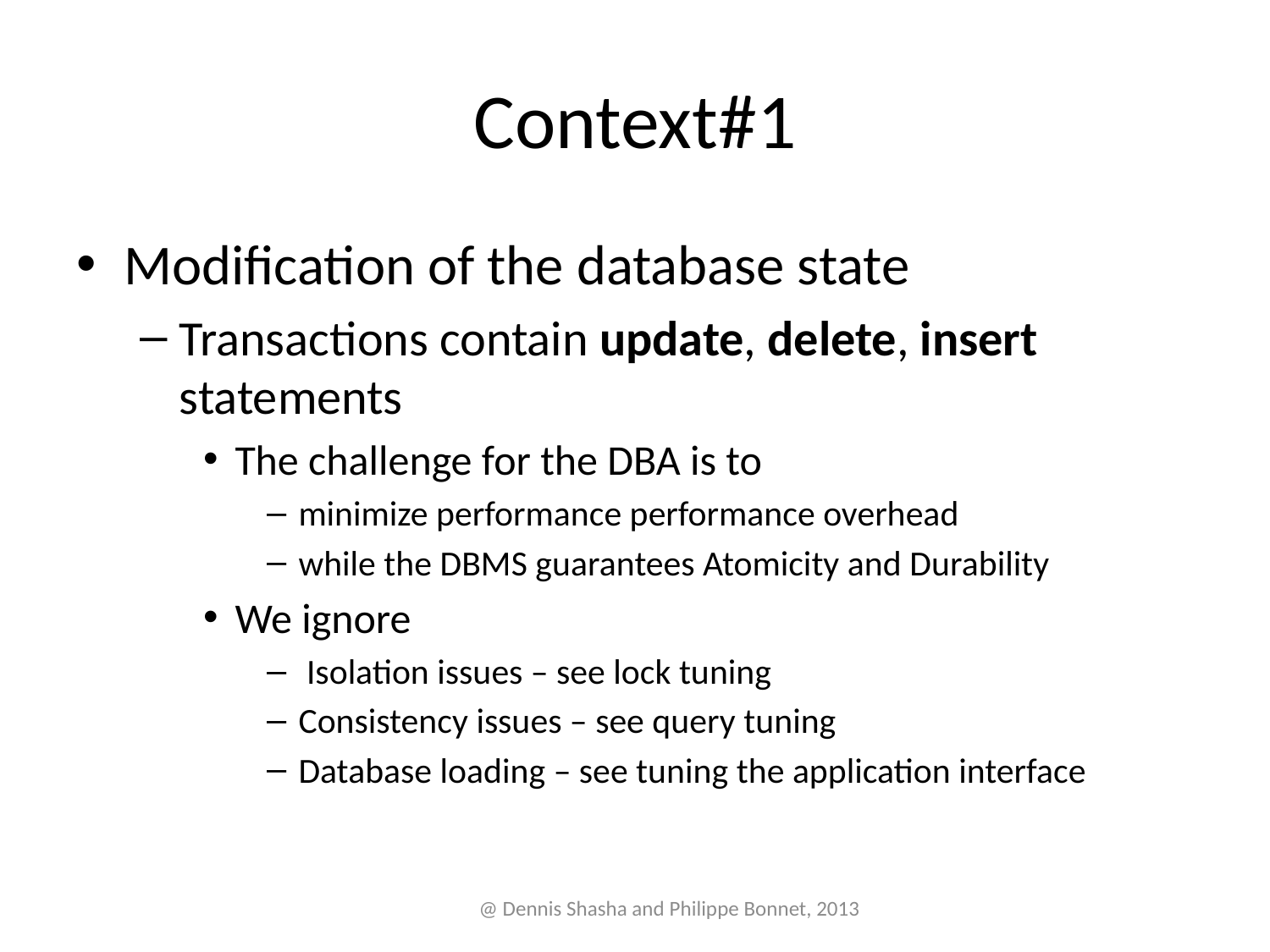

# Context#1
Modification of the database state
Transactions contain update, delete, insert statements
The challenge for the DBA is to
minimize performance performance overhead
while the DBMS guarantees Atomicity and Durability
We ignore
 Isolation issues – see lock tuning
Consistency issues – see query tuning
Database loading – see tuning the application interface
@ Dennis Shasha and Philippe Bonnet, 2013